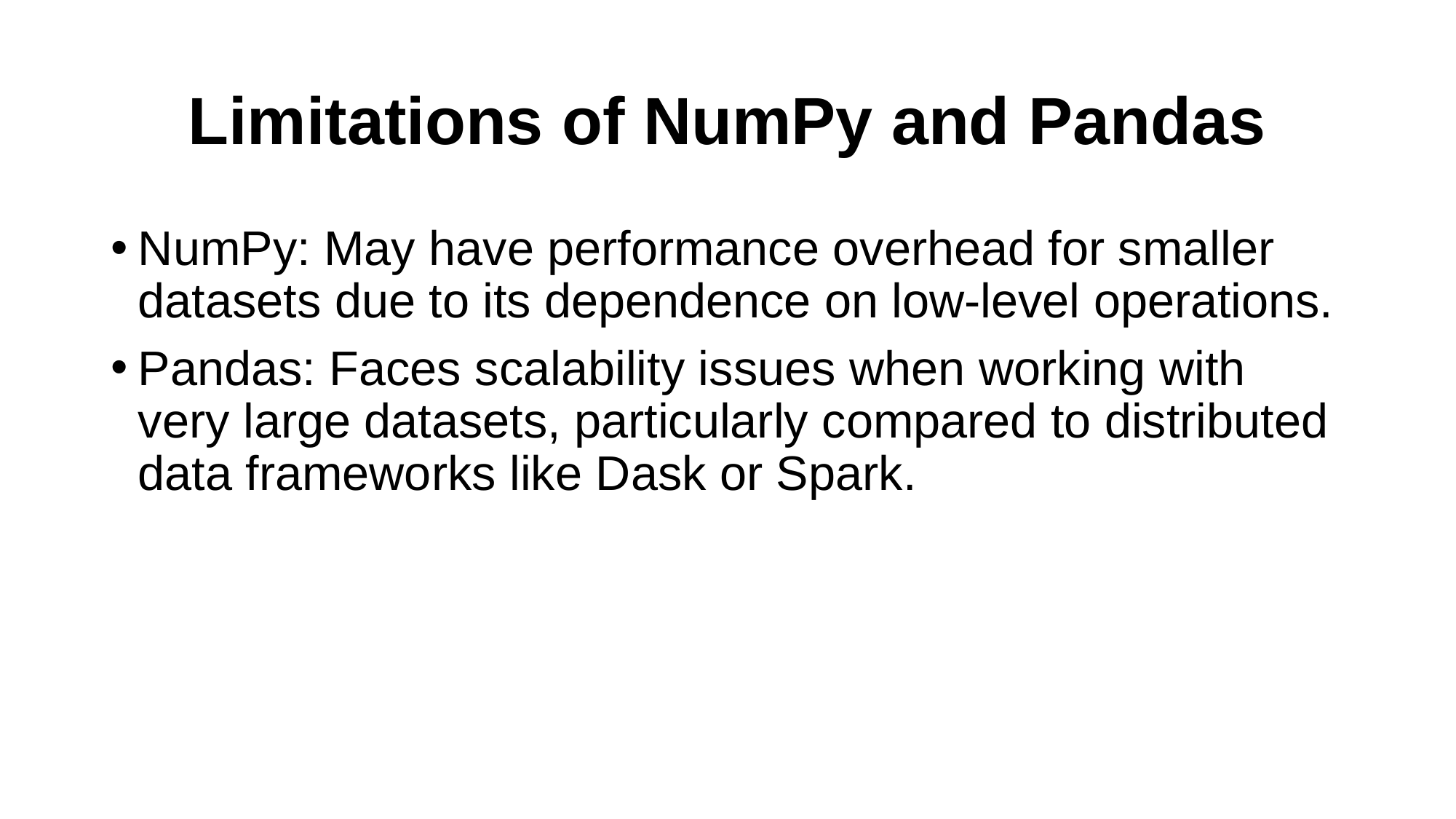

# Limitations of NumPy and Pandas
NumPy: May have performance overhead for smaller datasets due to its dependence on low-level operations.
Pandas: Faces scalability issues when working with very large datasets, particularly compared to distributed data frameworks like Dask or Spark.